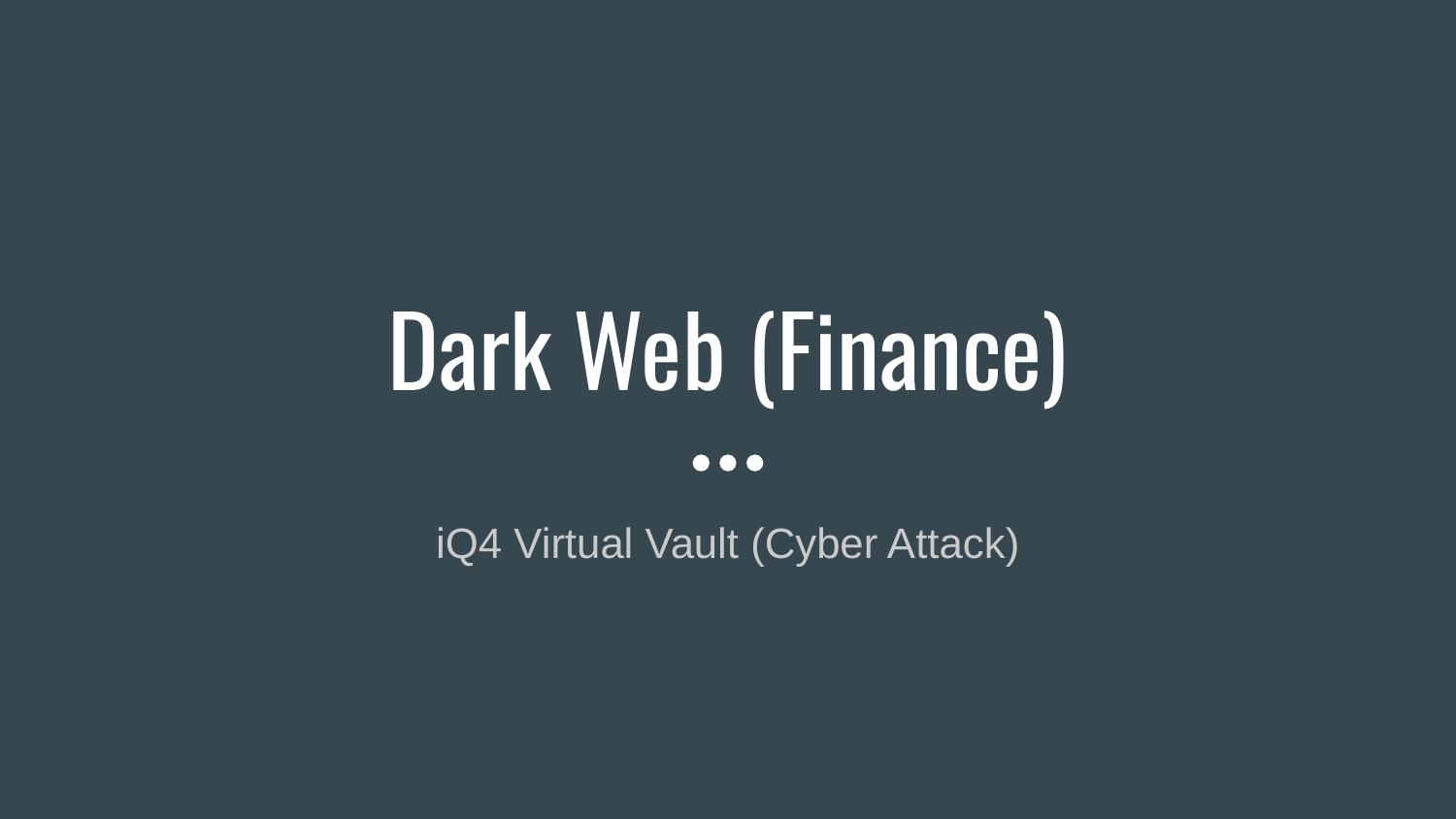

# Dark Web (Finance)
iQ4 Virtual Vault (Cyber Attack)